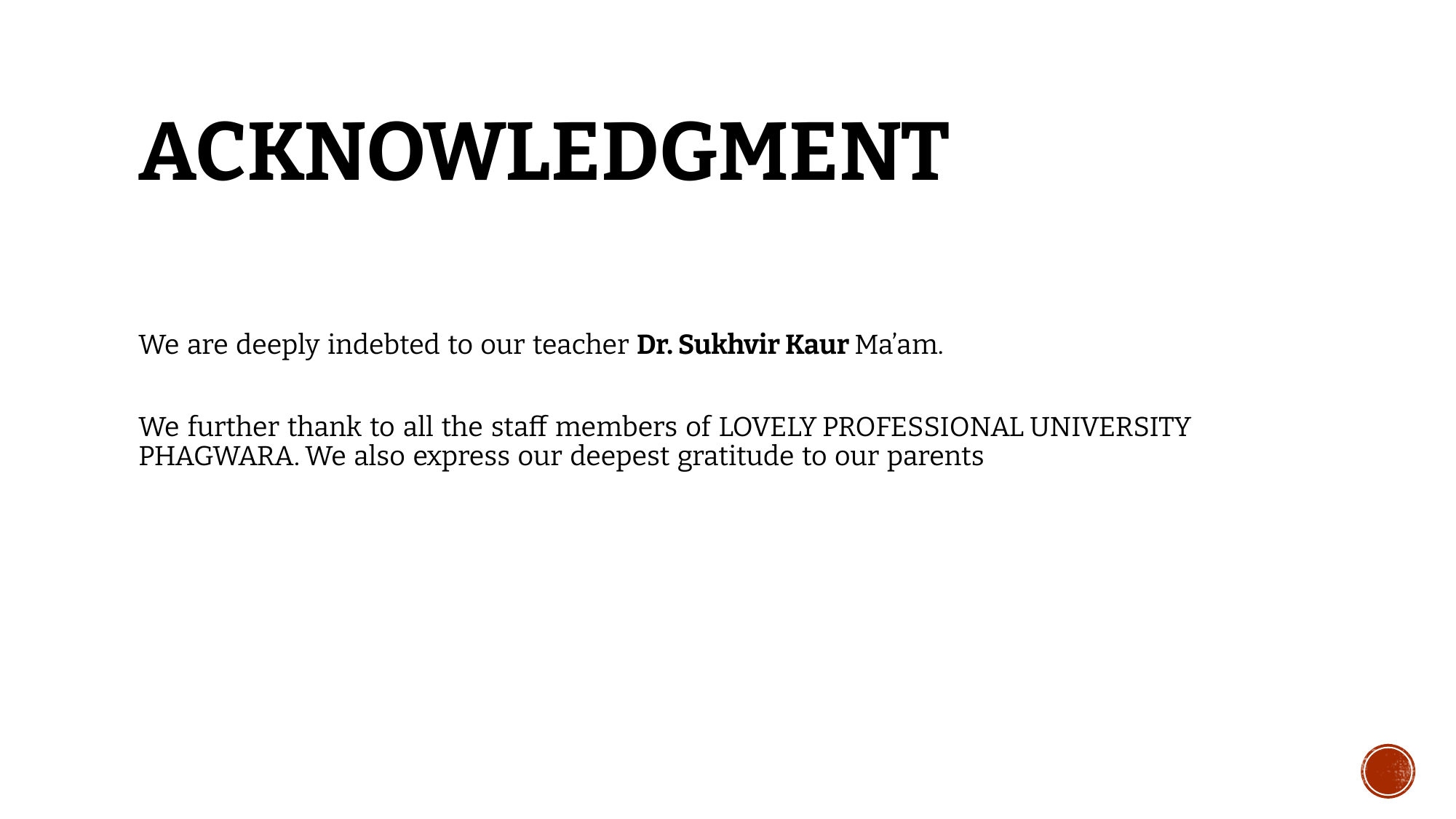

# Acknowledgment

We are deeply indebted to our teacher Dr. Sukhvir Kaur Ma’am.

We further thank to all the staff members of LOVELY PROFESSIONAL UNIVERSITY PHAGWARA. We also express our deepest gratitude to our parents